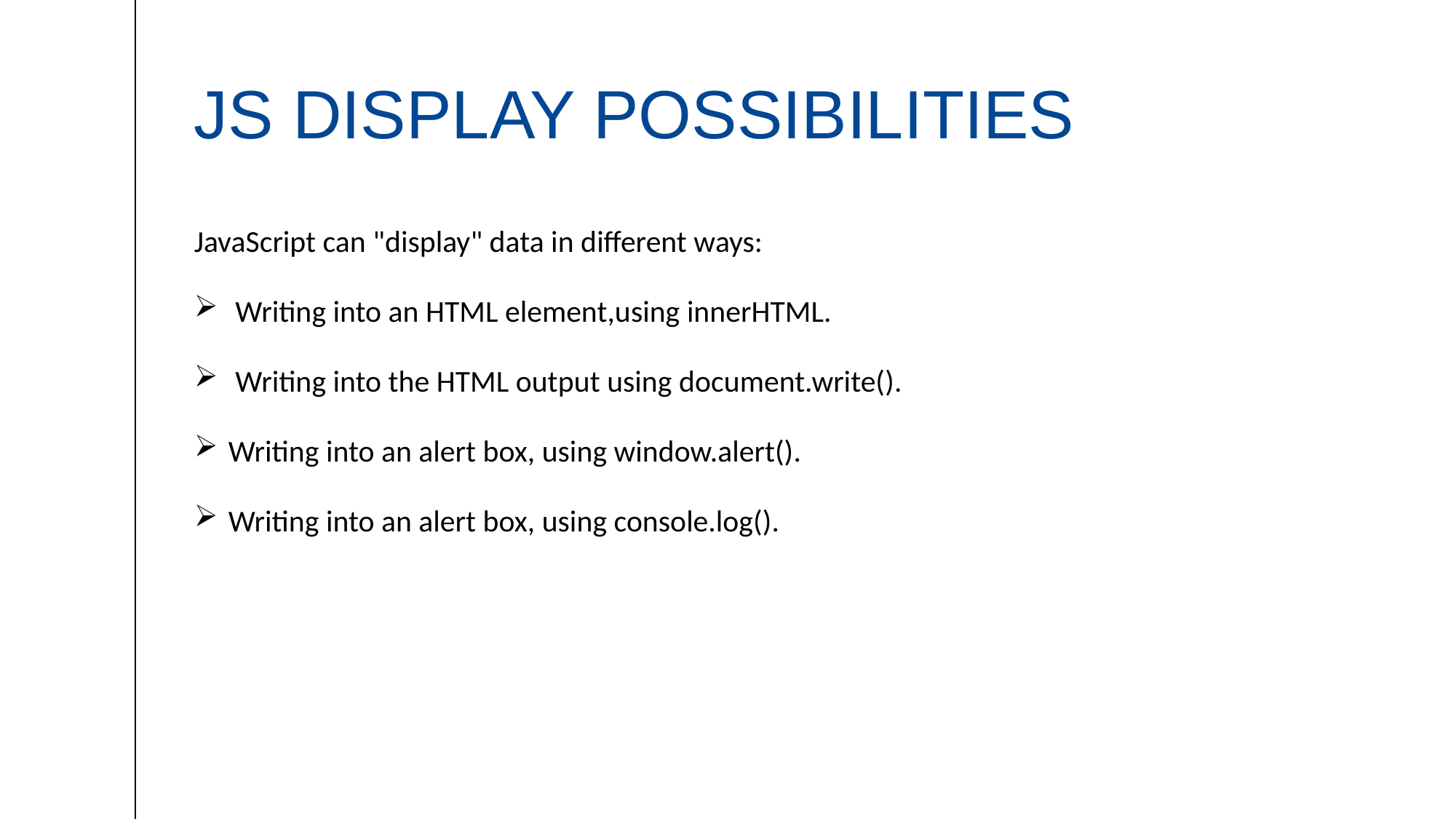

# Js Display possibilities
JavaScript can "display" data in different ways:
 Writing into an HTML element,using innerHTML.
 Writing into the HTML output using document.write().
Writing into an alert box, using window.alert().
Writing into an alert box, using console.log().